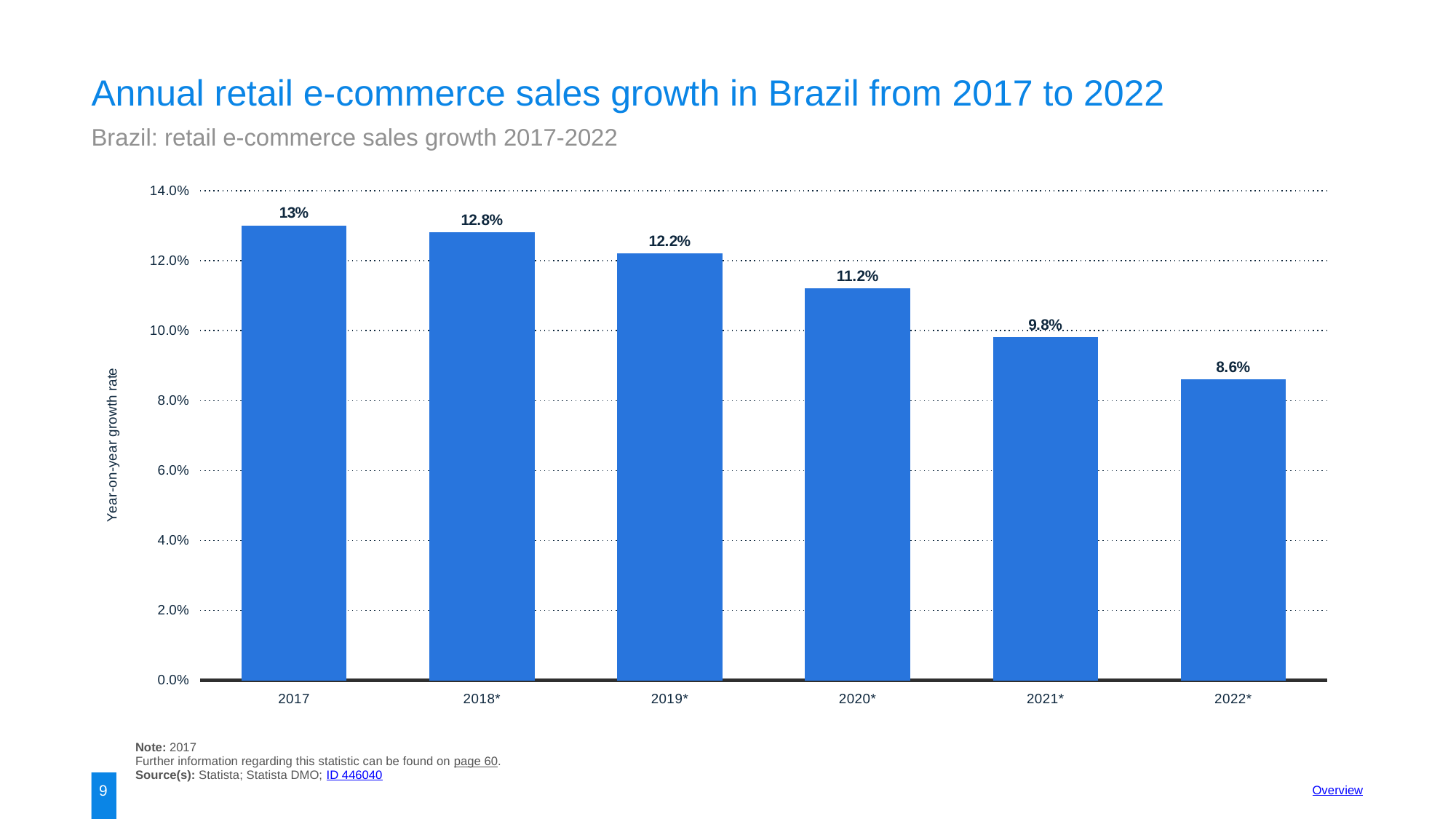

Annual retail e-commerce sales growth in Brazil from 2017 to 2022
Brazil: retail e-commerce sales growth 2017-2022

### Chart:

| Category | data |
|---|---|
| 2017 | 0.13 |
| 2018* | 0.128 |
| 2019* | 0.122 |
| 2020* | 0.112 |
| 2021* | 0.098 |
| 2022* | 0.086 |
Note: 2017
Further information regarding this statistic can be found on page 60.
Source(s): Statista; Statista DMO; ID 446040

9
Overview